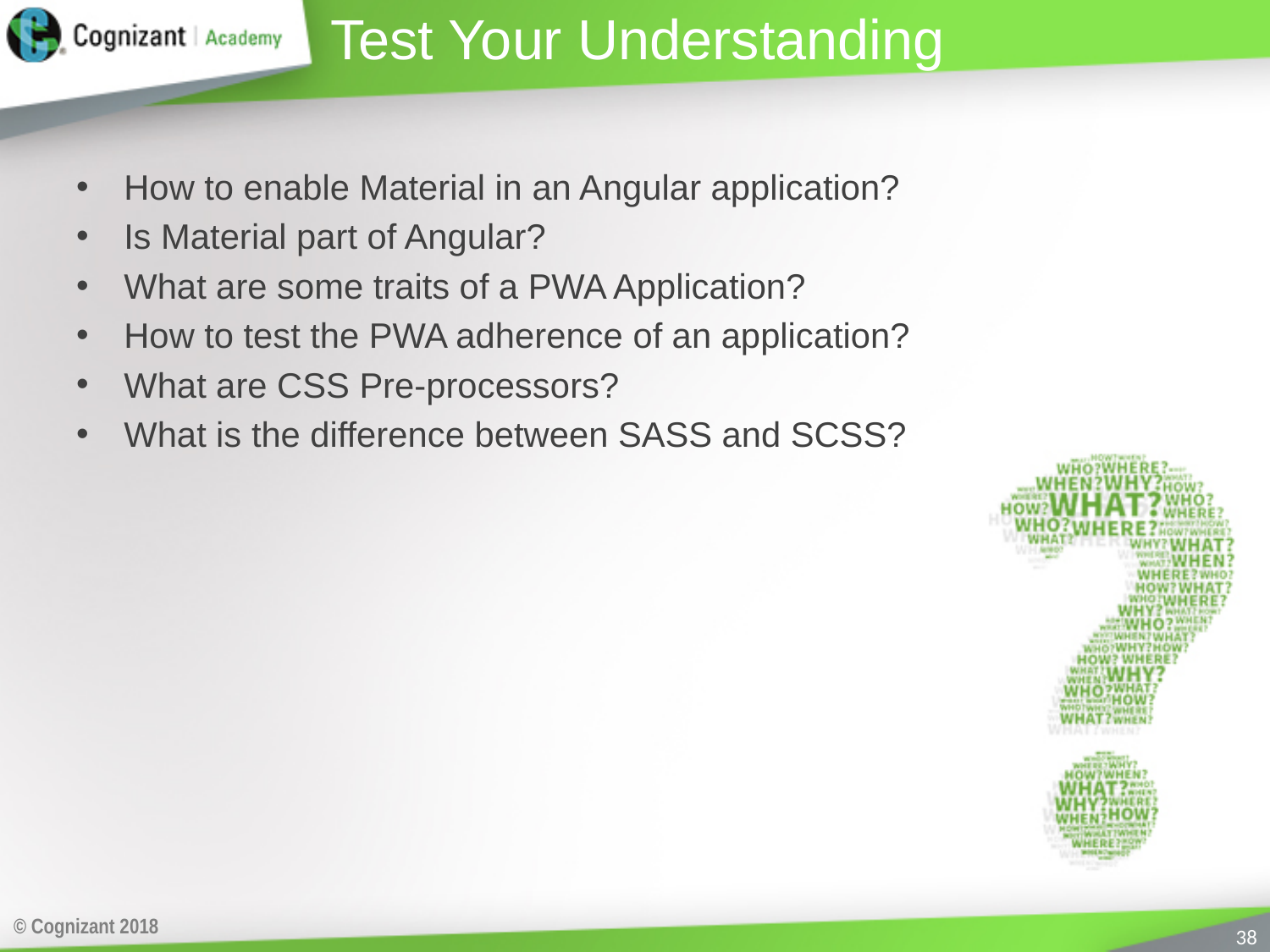

# Test Your Understanding
How to enable Material in an Angular application?
Is Material part of Angular?
What are some traits of a PWA Application?
How to test the PWA adherence of an application?
What are CSS Pre-processors?
What is the difference between SASS and SCSS?
© Cognizant 2018
38